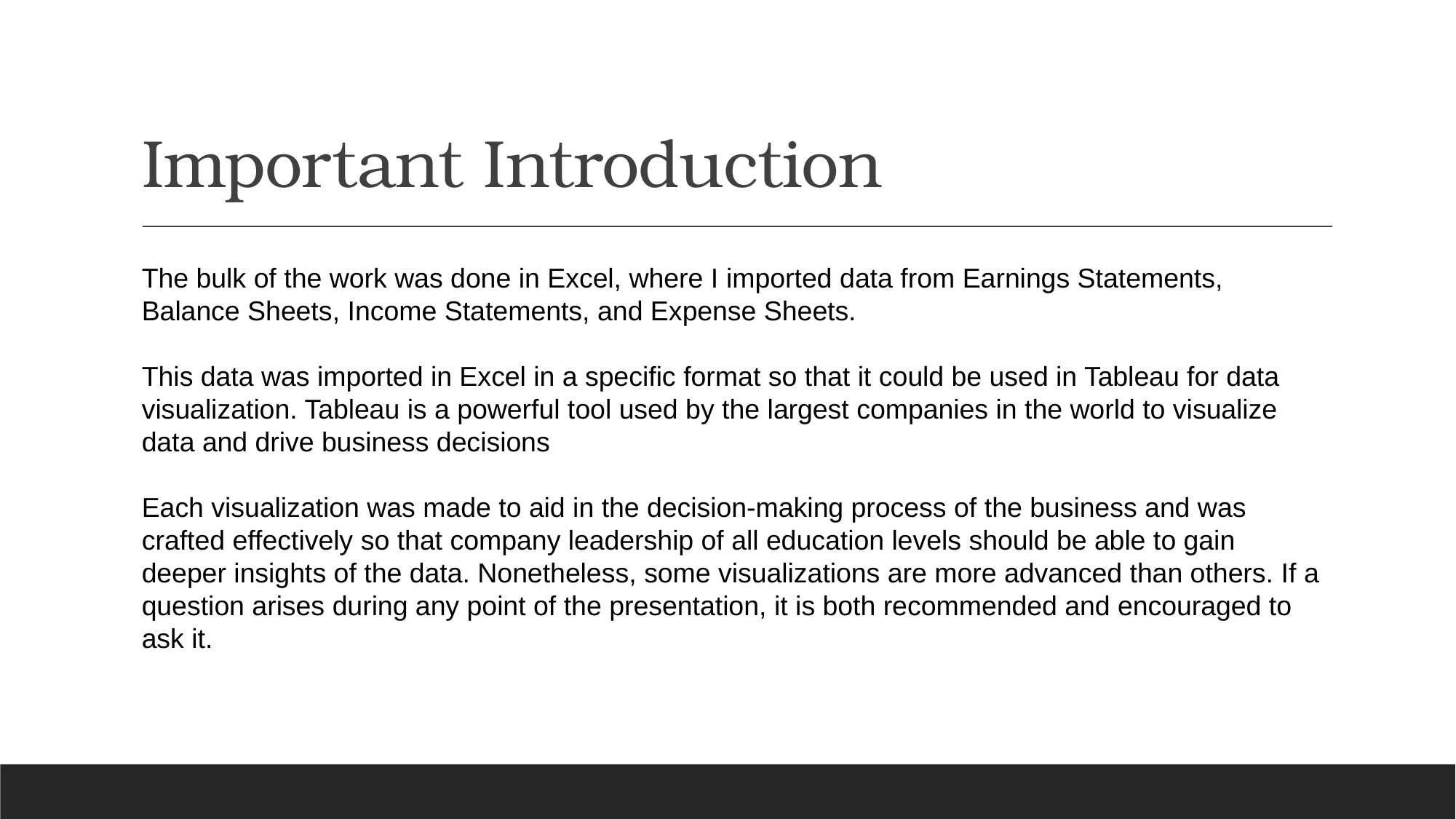

# Important Introduction
The bulk of the work was done in Excel, where I imported data from Earnings Statements, Balance Sheets, Income Statements, and Expense Sheets.

This data was imported in Excel in a specific format so that it could be used in Tableau for data visualization. Tableau is a powerful tool used by the largest companies in the world to visualize data and drive business decisions

Each visualization was made to aid in the decision-making process of the business and was crafted effectively so that company leadership of all education levels should be able to gain deeper insights of the data. Nonetheless, some visualizations are more advanced than others. If a question arises during any point of the presentation, it is both recommended and encouraged to ask it.